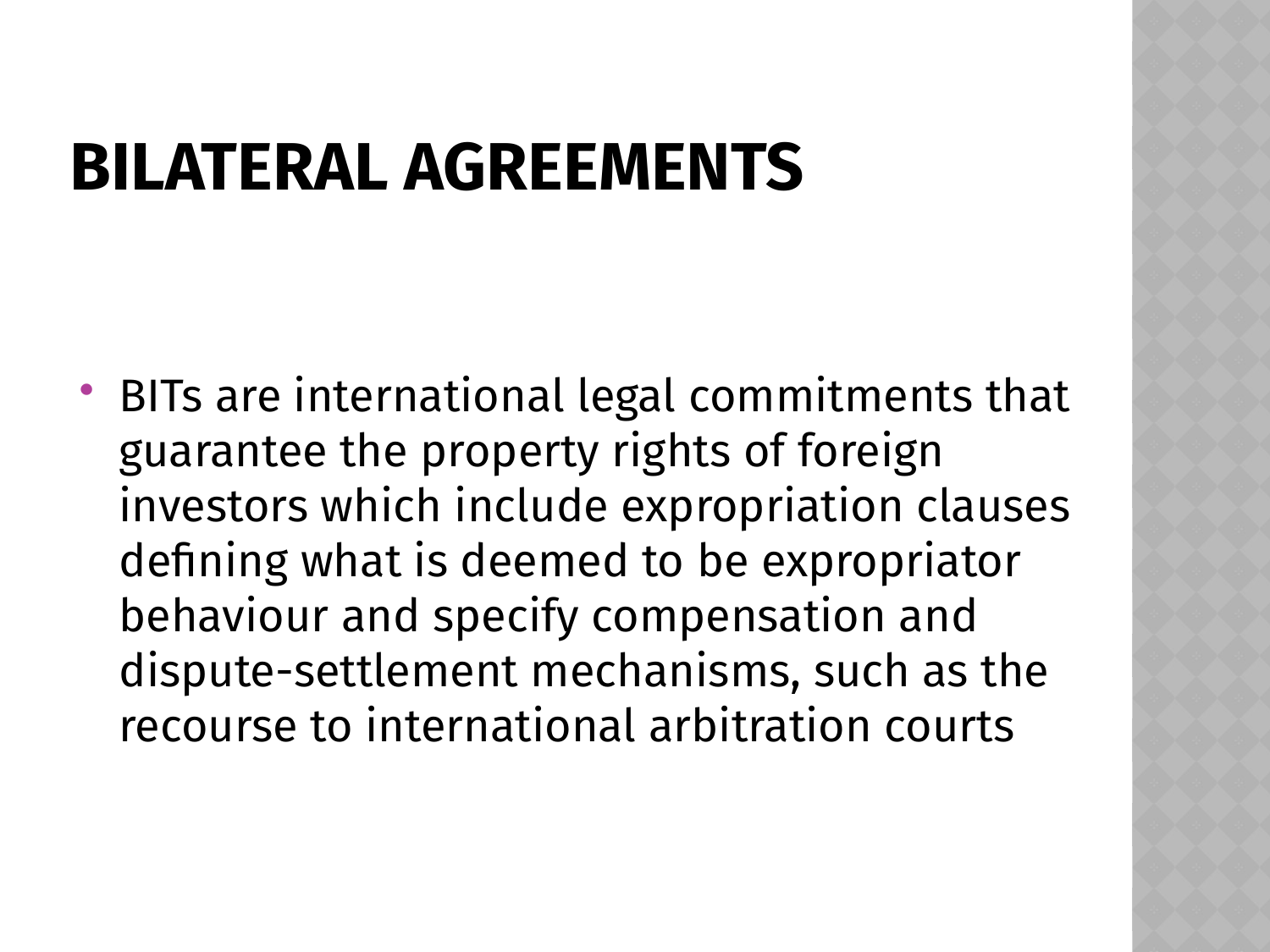

# Bilateral agreements
BITs are international legal commitments that guarantee the property rights of foreign investors which include expropriation clauses defining what is deemed to be expropriator behaviour and specify compensation and dispute-settlement mechanisms, such as the recourse to international arbitration courts